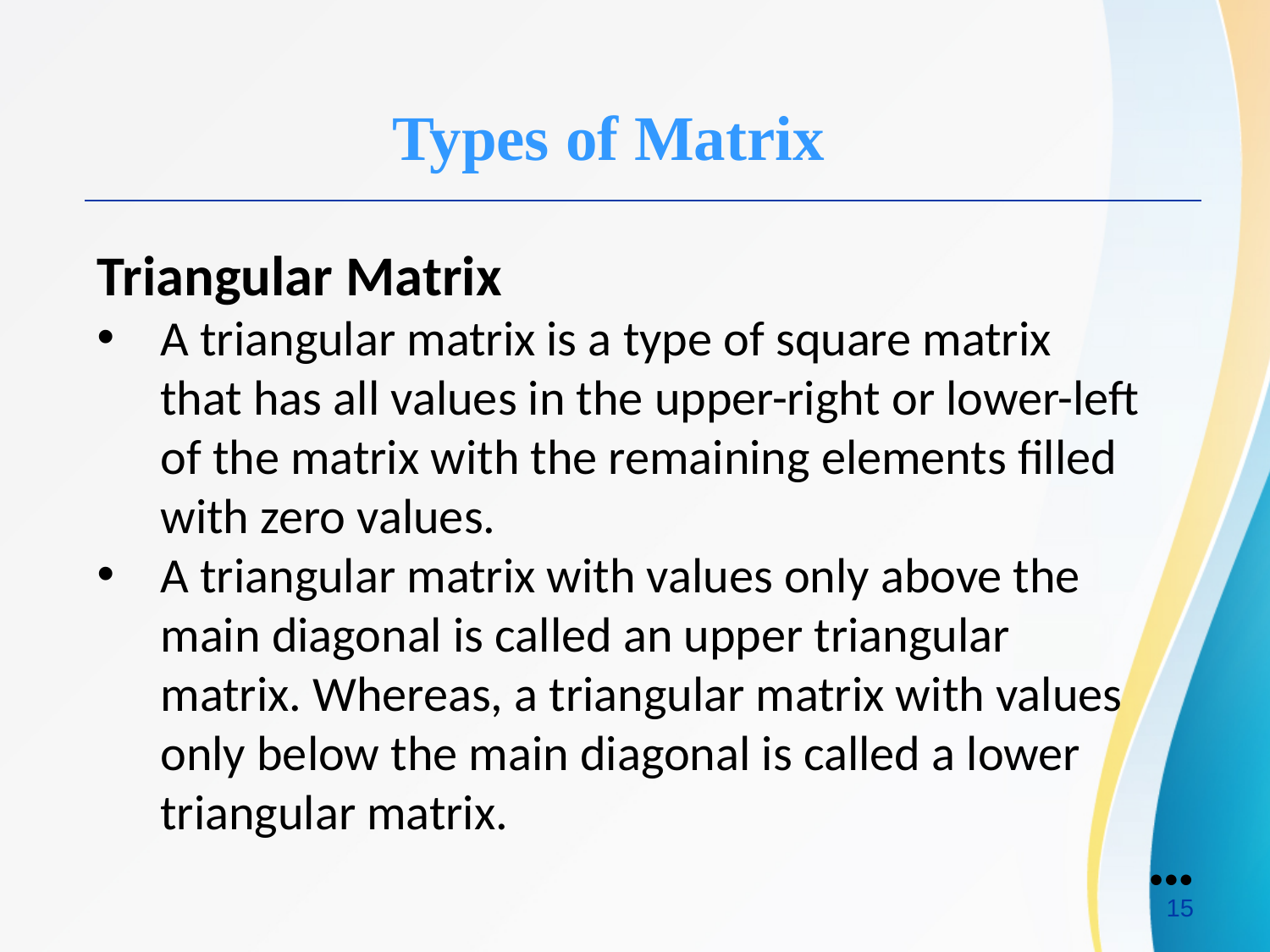

Types of Matrix
Triangular Matrix
A triangular matrix is a type of square matrix that has all values in the upper-right or lower-left of the matrix with the remaining elements filled with zero values.
A triangular matrix with values only above the main diagonal is called an upper triangular matrix. Whereas, a triangular matrix with values only below the main diagonal is called a lower triangular matrix.
●●●
15